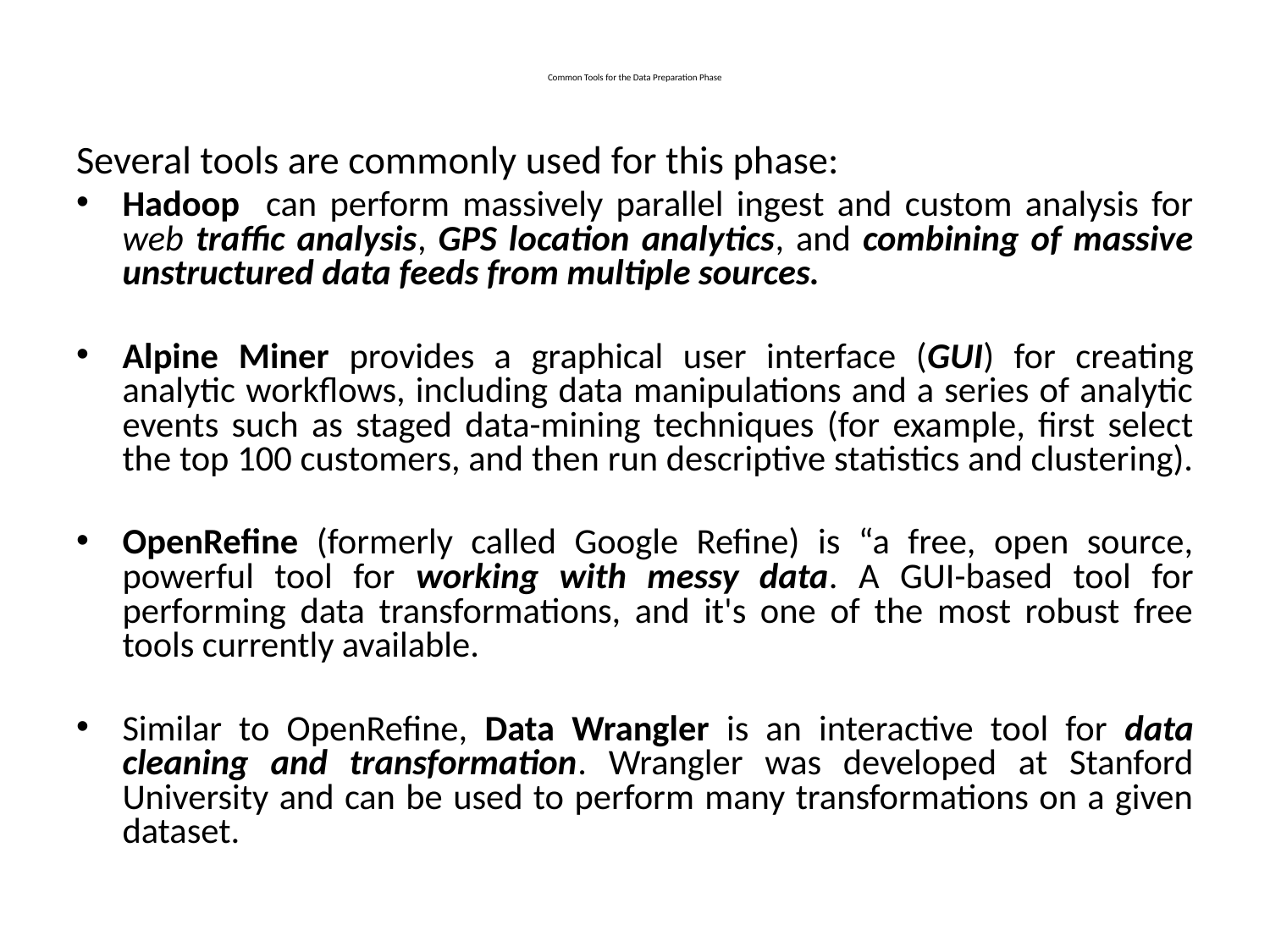

# Common Tools for the Data Preparation Phase
Several tools are commonly used for this phase:
Hadoop  can perform massively parallel ingest and custom analysis for web traffic analysis, GPS location analytics, and combining of massive unstructured data feeds from multiple sources.

Alpine Miner provides a graphical user interface (GUI) for creating analytic workflows, including data manipulations and a series of analytic events such as staged data-mining techniques (for example, first select the top 100 customers, and then run descriptive statistics and clustering).

OpenRefine (formerly called Google Refine) is “a free, open source, powerful tool for working with messy data. A GUI-based tool for performing data transformations, and it's one of the most robust free tools currently available.

Similar to OpenRefine, Data Wrangler is an interactive tool for data cleaning and transformation. Wrangler was developed at Stanford University and can be used to perform many transformations on a given dataset.